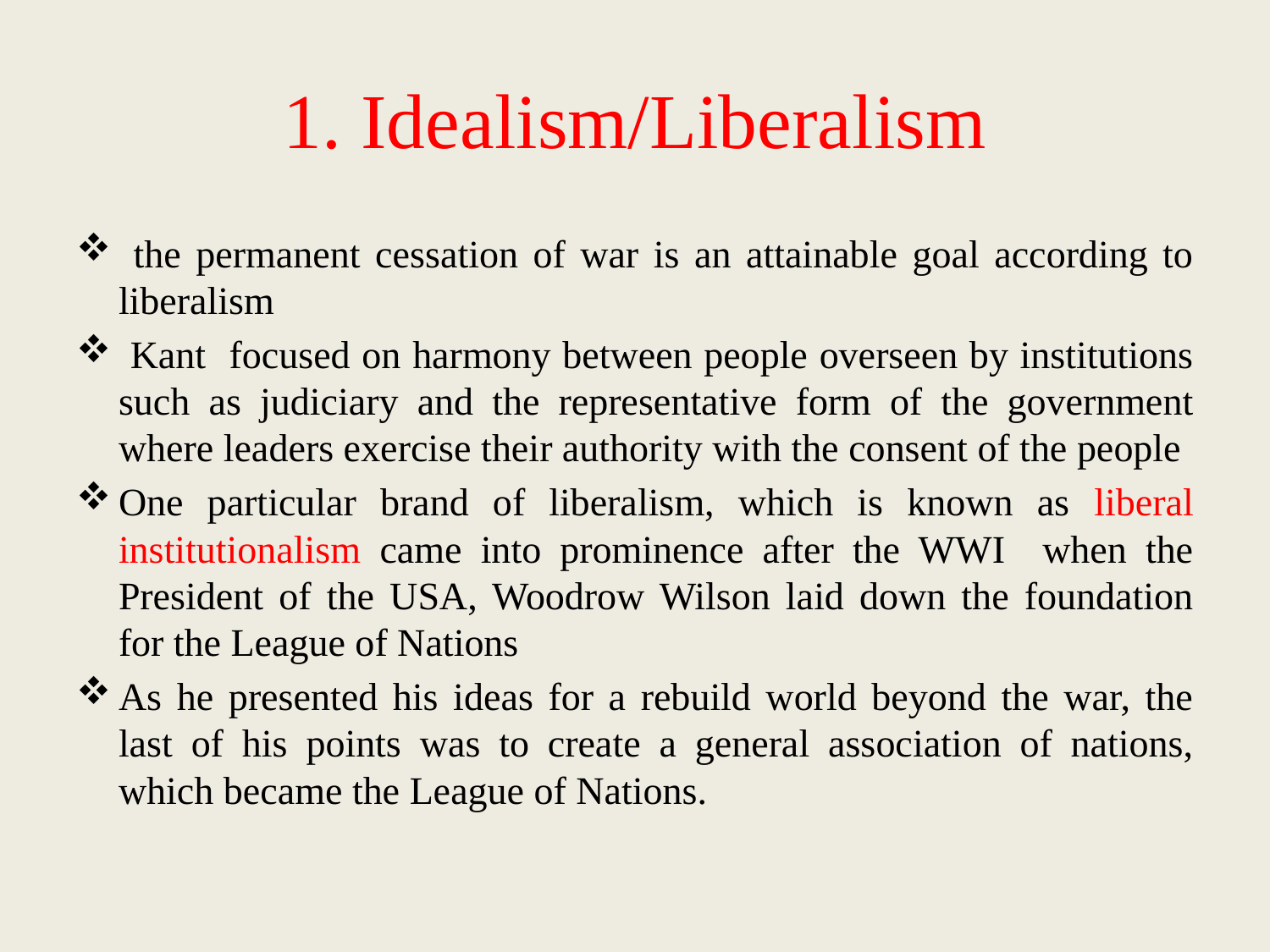

# 1. Idealism/Liberalism
 the permanent cessation of war is an attainable goal according to liberalism
 Kant  focused on harmony between people overseen by institutions such as judiciary and the representative form of the government where leaders exercise their authority with the consent of the people
One particular brand of liberalism, which is known as liberal institutionalism came into prominence after the WWI  when the President of the USA, Woodrow Wilson laid down the foundation for the League of Nations
As he presented his ideas for a rebuild world beyond the war, the last of his points was to create a general association of nations, which became the League of Nations.